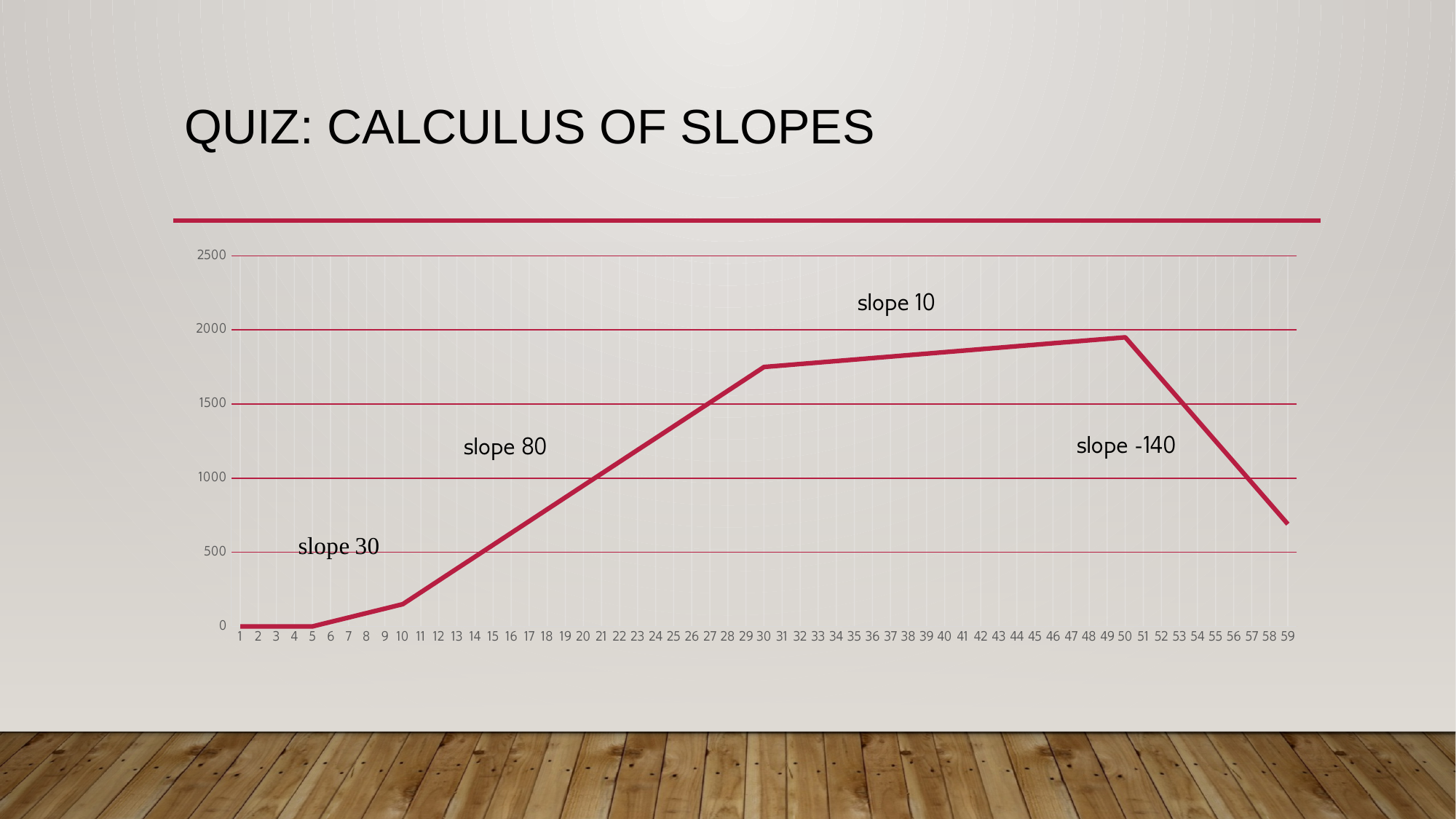

# Quiz: Calculus of slopes

### Chart

| Category |  |
|---|---|